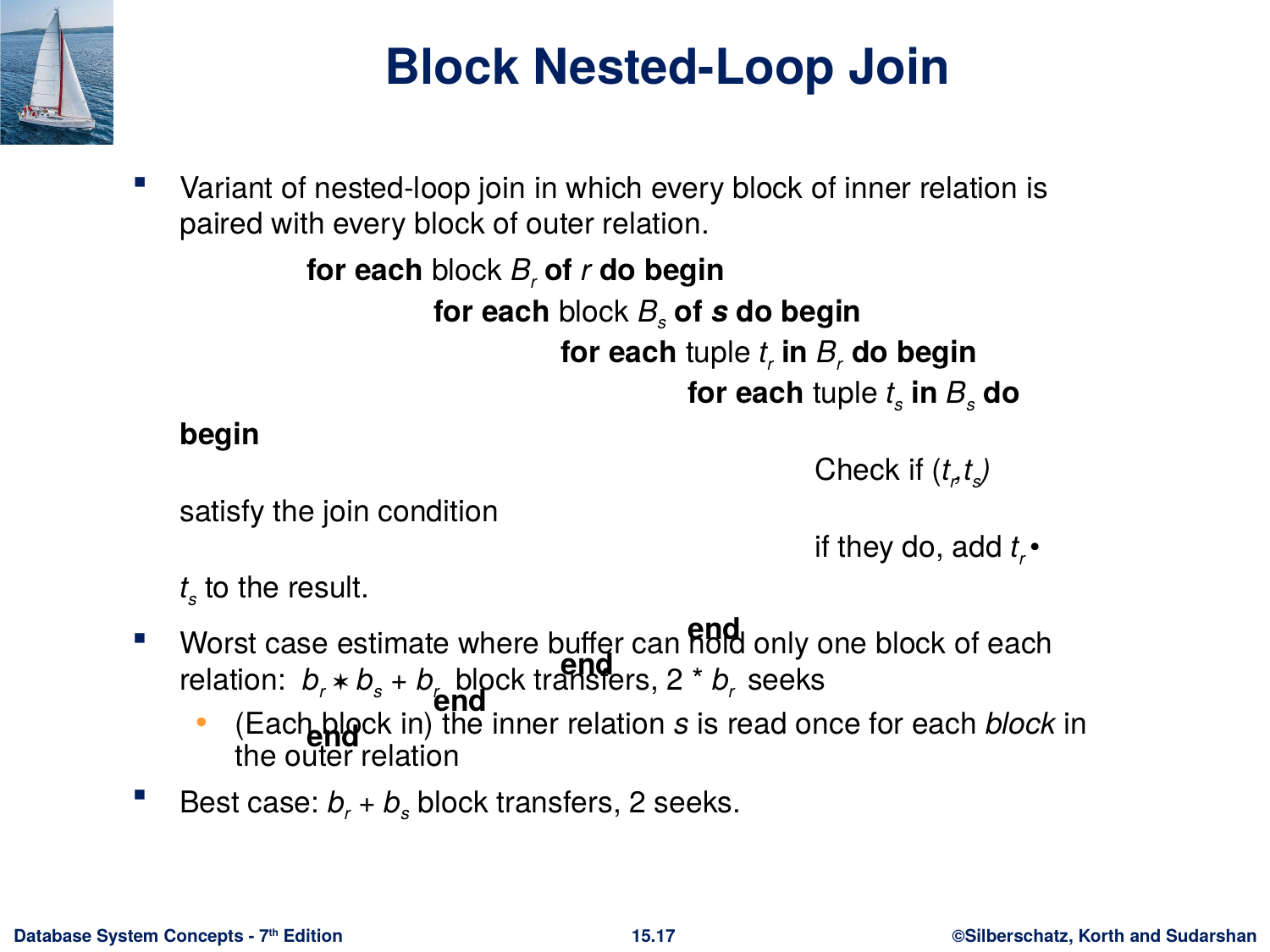

# Block Nested-Loop Join
Variant of nested-loop join in which every block of inner relation is paired with every block of outer relation.
		for each block Br of r do begin
		for each block Bs of s do begin
			for each tuple tr in Br  do begin
				for each tuple ts in Bs do begin
					Check if (tr,ts) satisfy the join condition
					if they do, add tr • ts to the result.
				end
			end
		end
	end
Worst case estimate where buffer can hold only one block of each relation:  br ∗ bs + br  block transfers, 2 * br  seeks
(Each block in) the inner relation s is read once for each block in the outer relation
Best case: br + bs block transfers, 2 seeks.